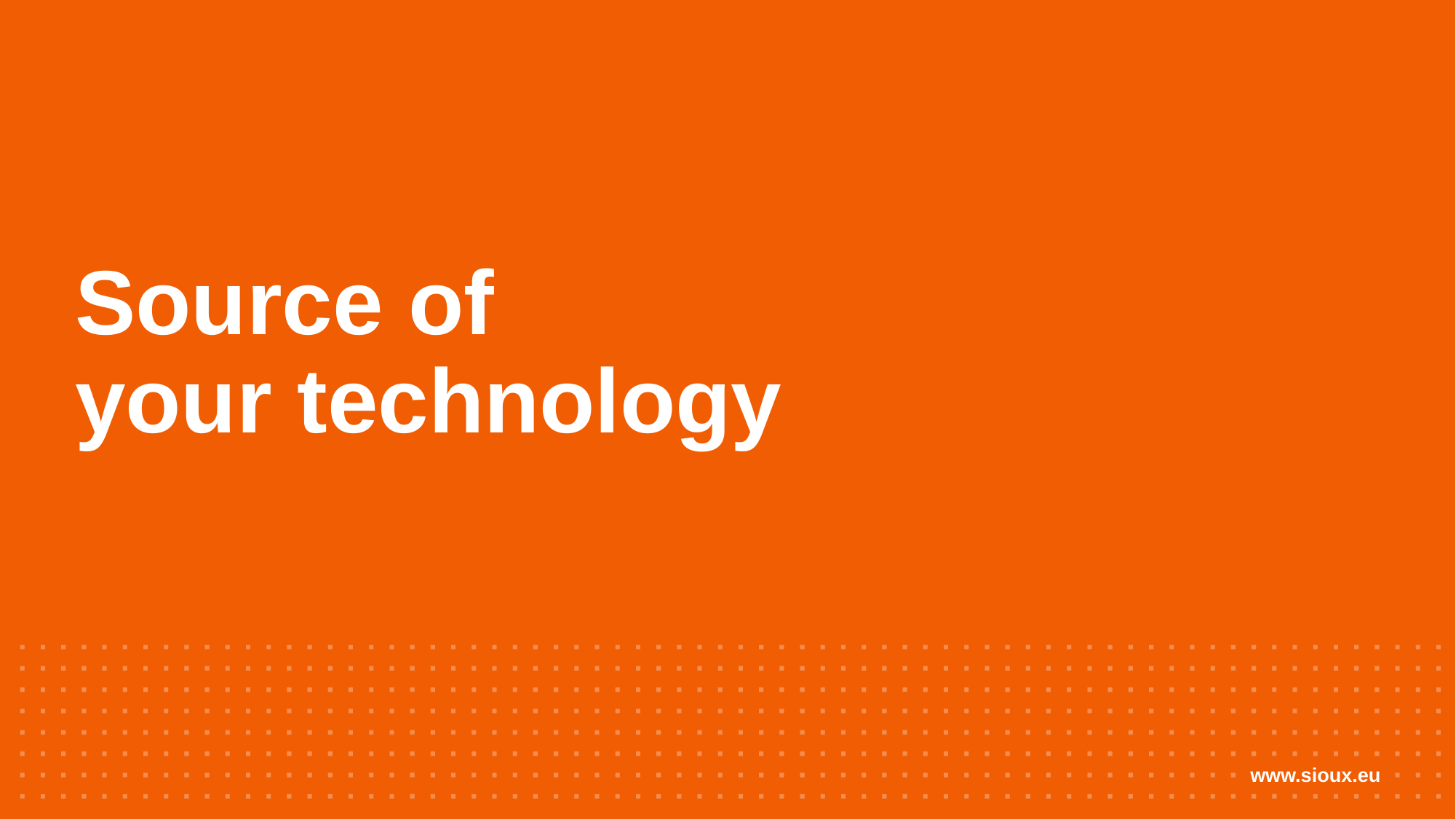

# Source of your technology
© Sioux | Confidential